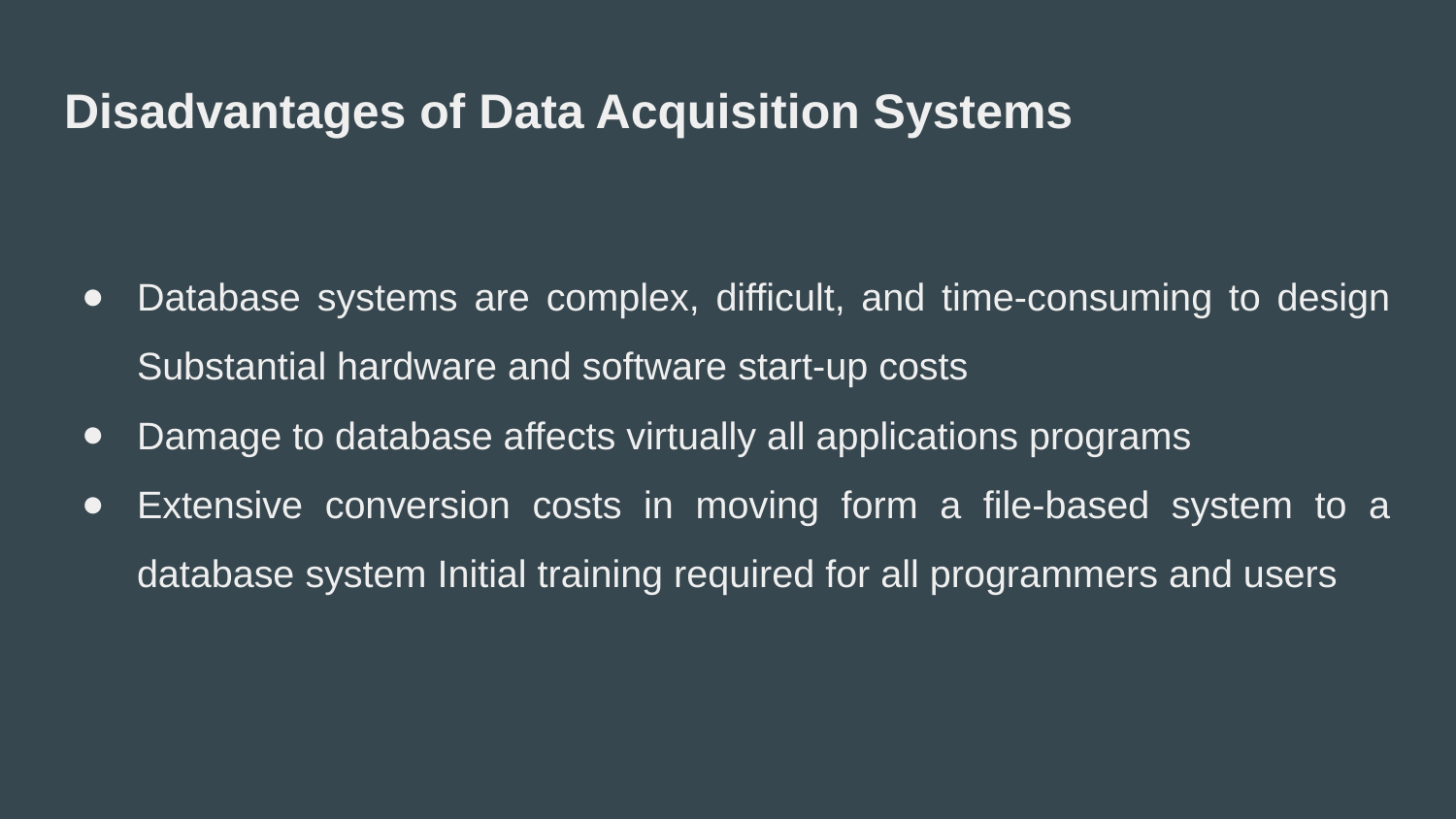

# Disadvantages of Data Acquisition Systems
Database systems are complex, difficult, and time-consuming to design Substantial hardware and software start-up costs
Damage to database affects virtually all applications programs
Extensive conversion costs in moving form a file-based system to a database system Initial training required for all programmers and users